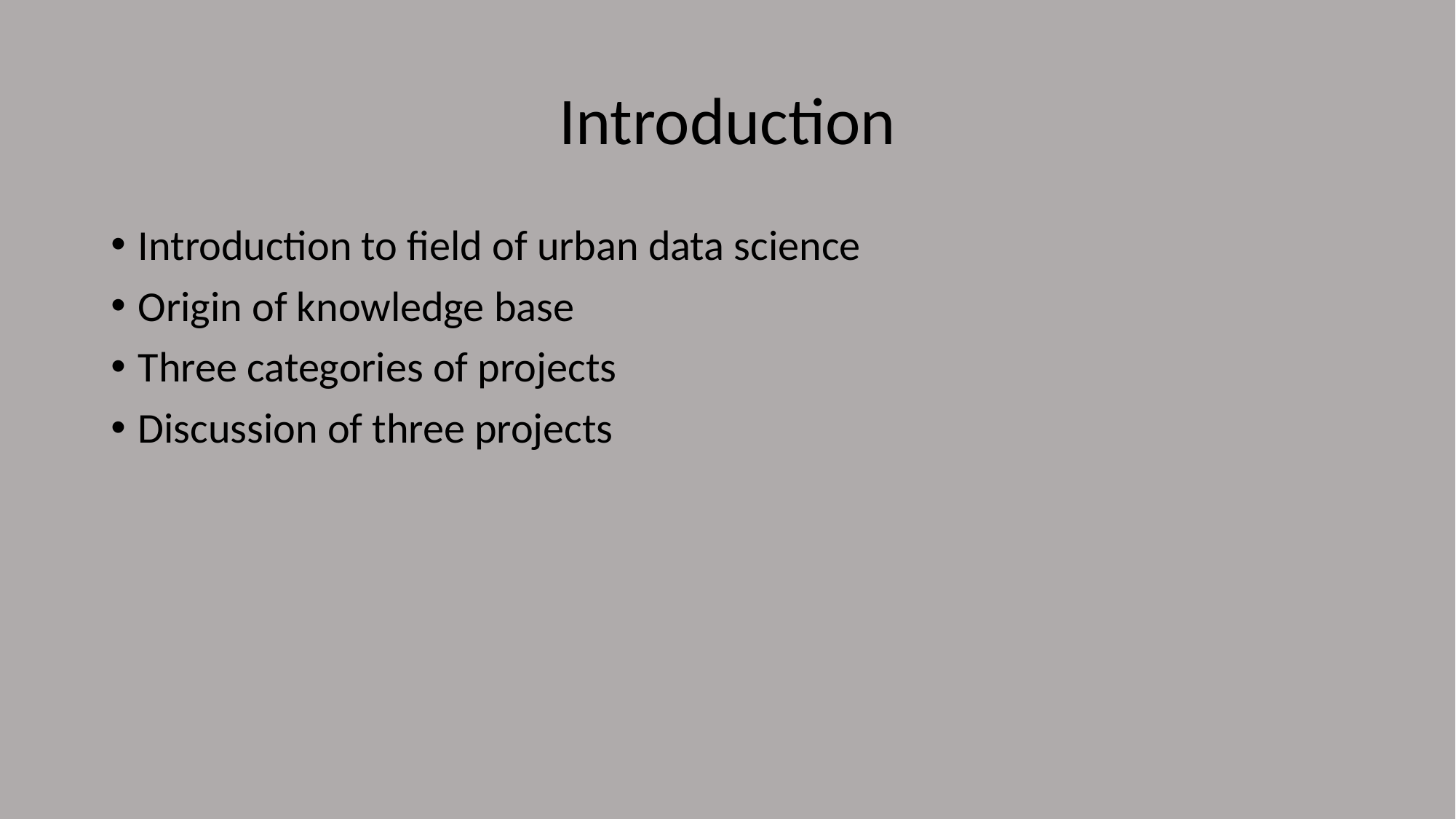

# Introduction
Introduction to field of urban data science
Origin of knowledge base
Three categories of projects
Discussion of three projects